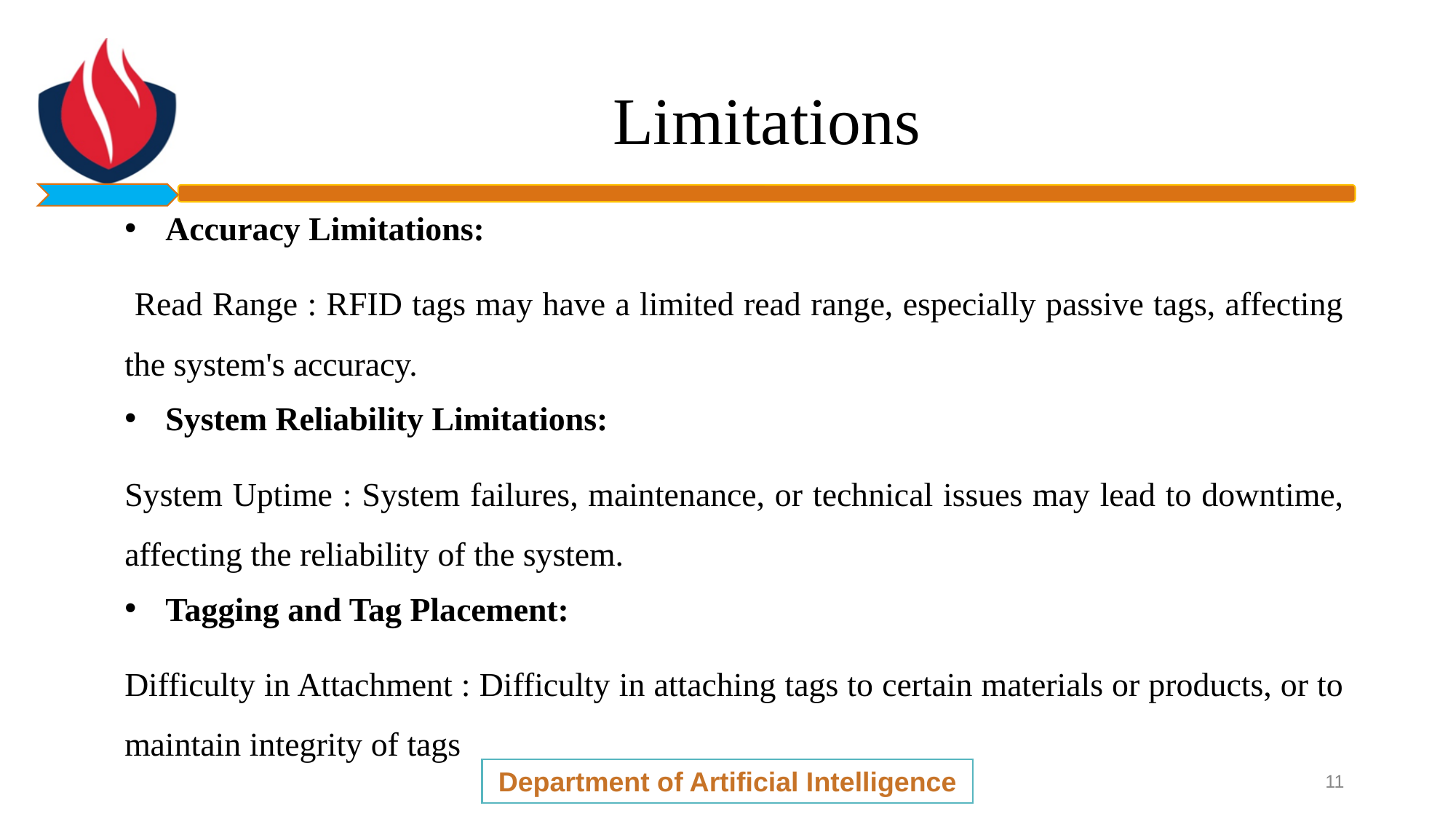

# Limitations
Accuracy Limitations:
 Read Range : RFID tags may have a limited read range, especially passive tags, affecting the system's accuracy.
System Reliability Limitations:
System Uptime : System failures, maintenance, or technical issues may lead to downtime, affecting the reliability of the system.
Tagging and Tag Placement:
Difficulty in Attachment : Difficulty in attaching tags to certain materials or products, or to maintain integrity of tags

Department of Artificial Intelligence
11